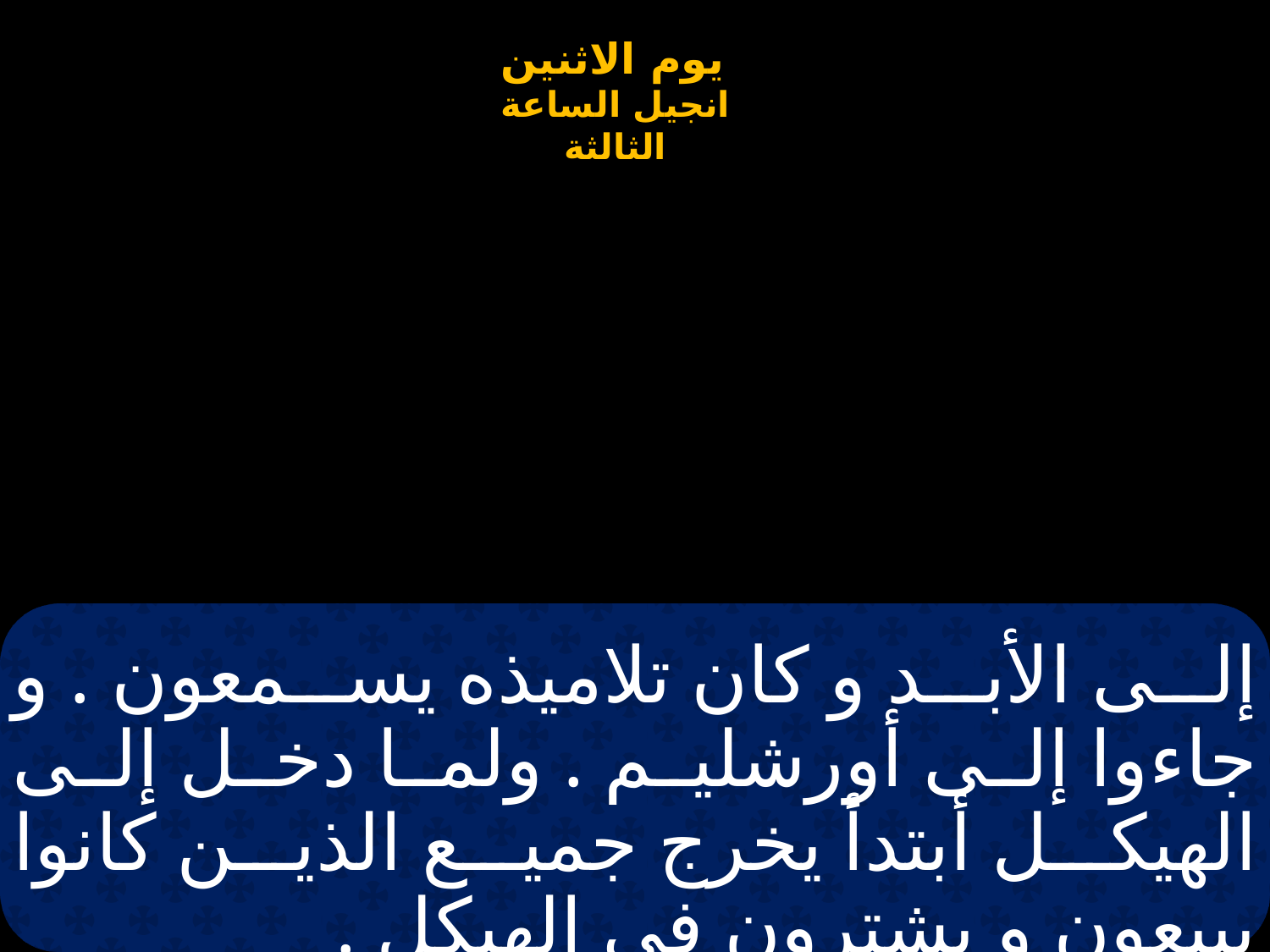

# إلى الأبد و كان تلاميذه يسمعون . و جاءوا إلى أورشليم . ولما دخل إلى الهيكل أبتدأ يخرج جميع الذين كانوا يبيعون و يشترون فى الهيكل .